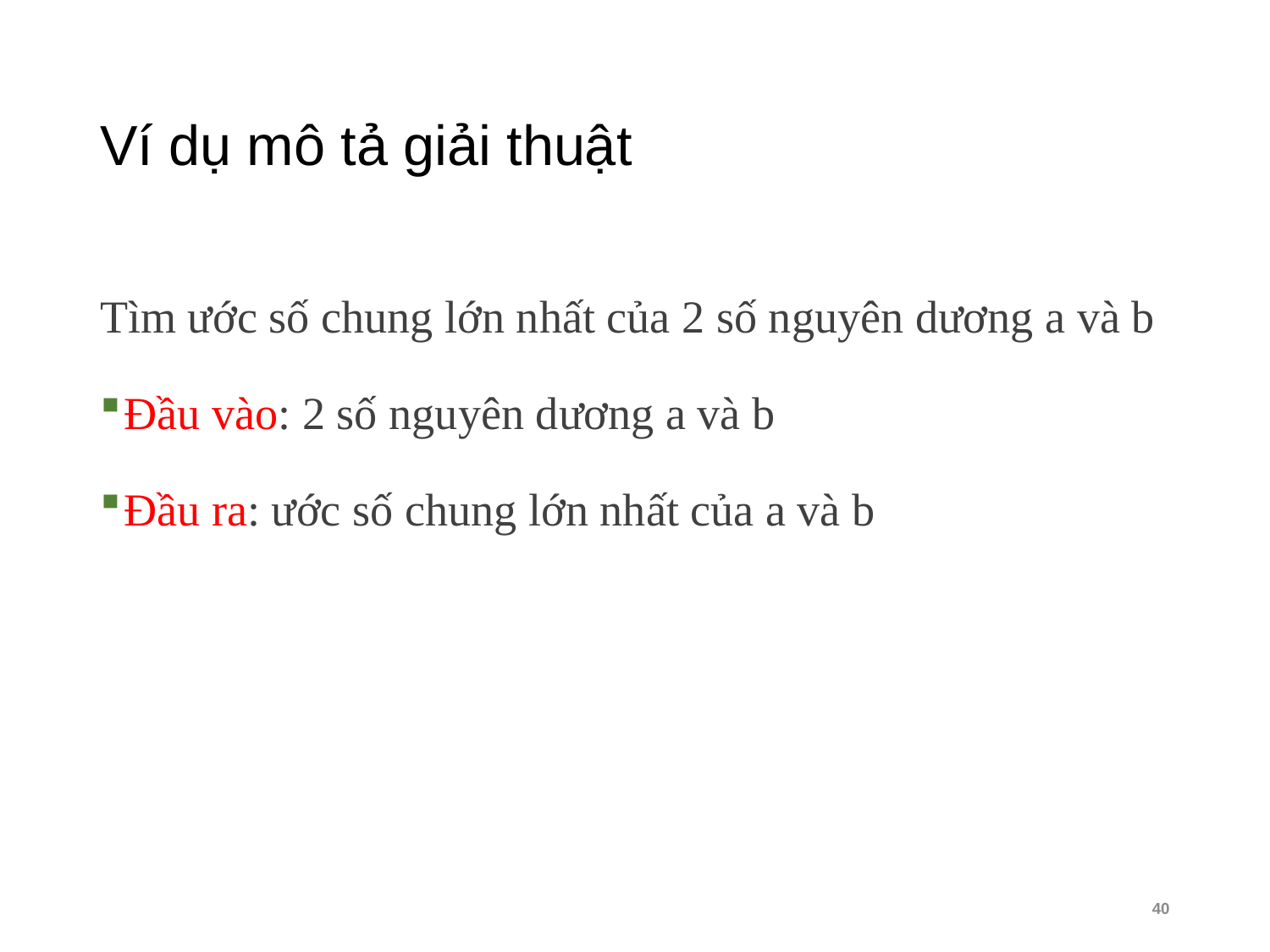

# Ví dụ mô tả giải thuật
Tìm ước số chung lớn nhất của 2 số nguyên dương a và b
Đầu vào: 2 số nguyên dương a và b
Đầu ra: ước số chung lớn nhất của a và b

40